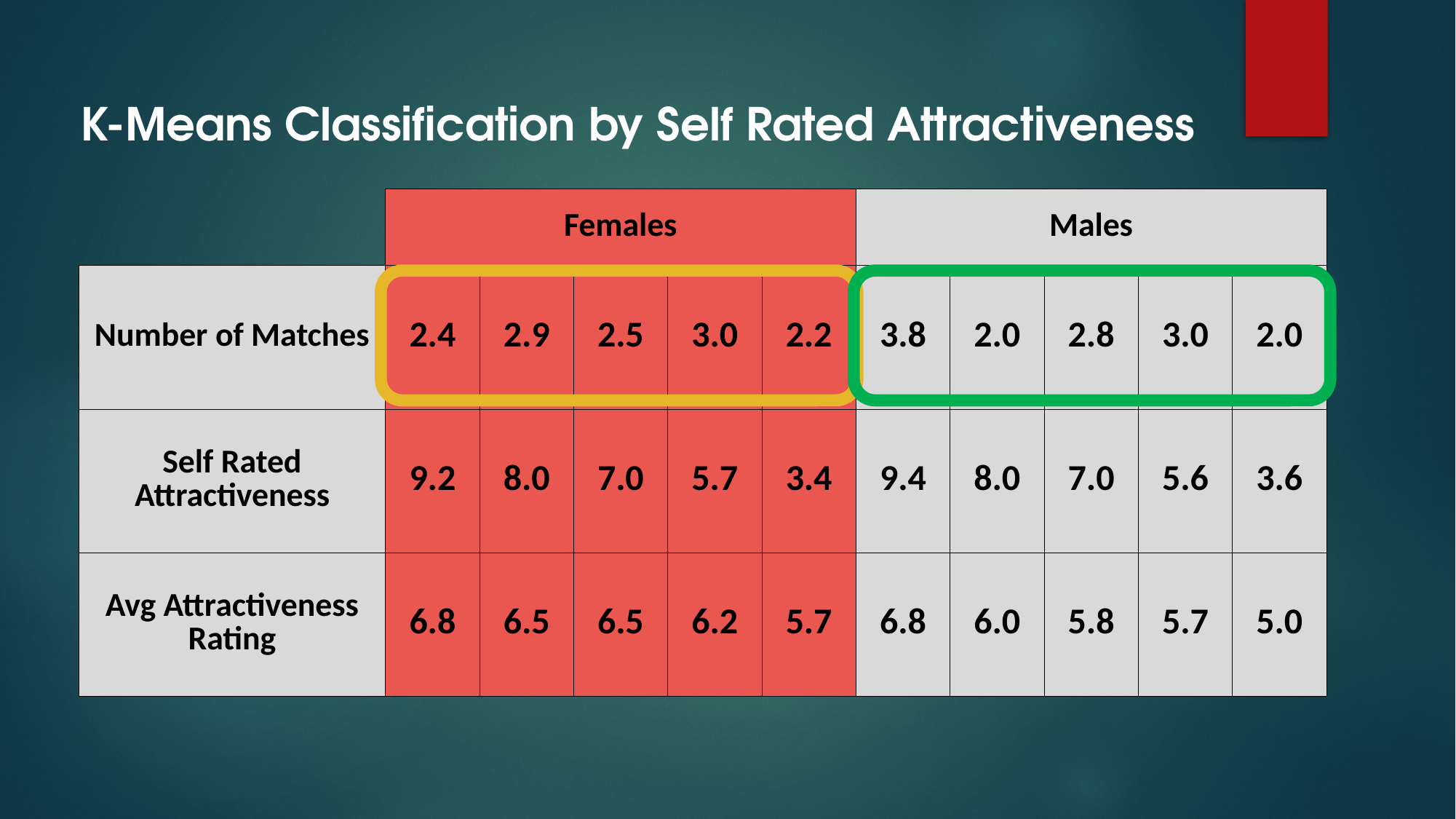

K-Means Classification by Self Rated Attractiveness
|  | Females |  |  |  |  | Males |  |  |  |  |
| --- | --- | --- | --- | --- | --- | --- | --- | --- | --- | --- |
| Number of Matches | 2.4 | 2.9 | 2.5 | 3.0 | 2.2 | 3.8 | 2.0 | 2.8 | 3.0 | 2.0 |
| Self Rated Attractiveness | 9.2 | 8.0 | 7.0 | 5.7 | 3.4 | 9.4 | 8.0 | 7.0 | 5.6 | 3.6 |
| Avg Attractiveness Rating | 6.8 | 6.5 | 6.5 | 6.2 | 5.7 | 6.8 | 6.0 | 5.8 | 5.7 | 5.0 |